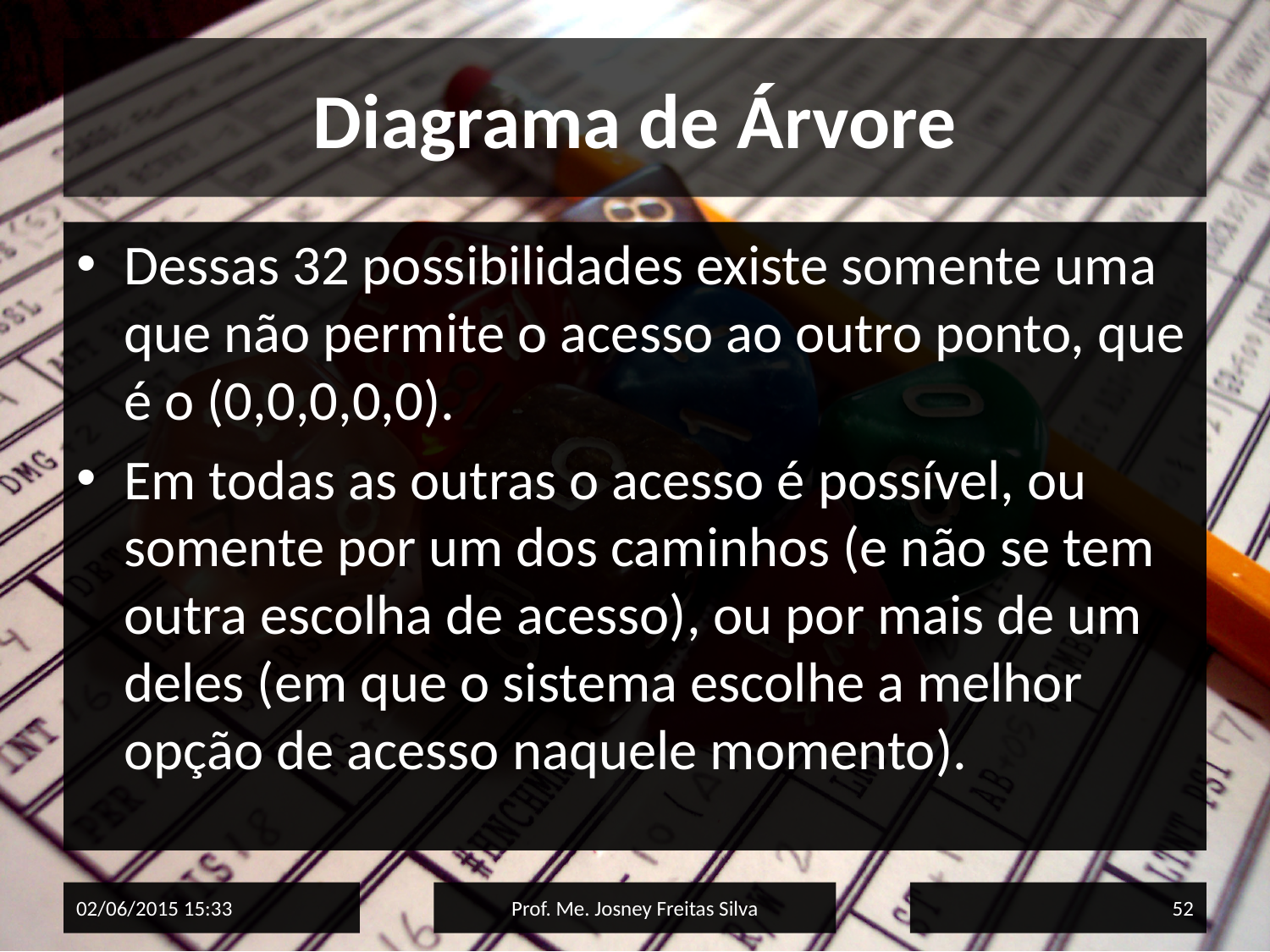

# Diagrama de Árvore
Dessas 32 possibilidades existe somente uma que não permite o acesso ao outro ponto, que é o (0,0,0,0,0).
Em todas as outras o acesso é possível, ou somente por um dos caminhos (e não se tem outra escolha de acesso), ou por mais de um deles (em que o sistema escolhe a melhor opção de acesso naquele momento).
02/06/2015 15:33
Prof. Me. Josney Freitas Silva
52